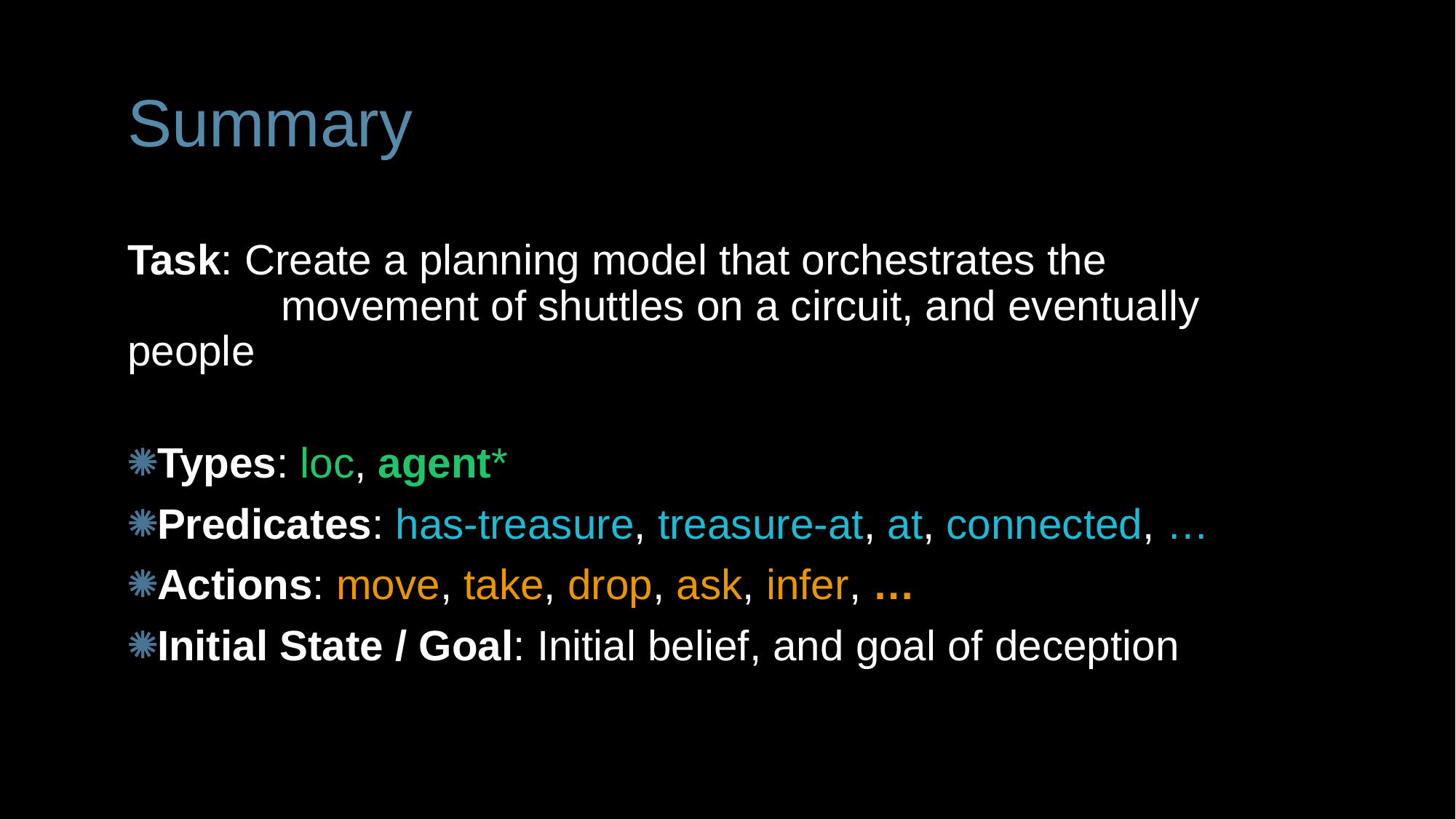

# Summary
Task: Create a planning model that orchestrates the
             movement of shuttles on a circuit, and eventually people
Types: loc, agent*
Predicates: has-treasure, treasure-at, at, connected, …
Actions: move, take, drop, ask, infer, …
Initial State / Goal: Initial belief, and goal of deception